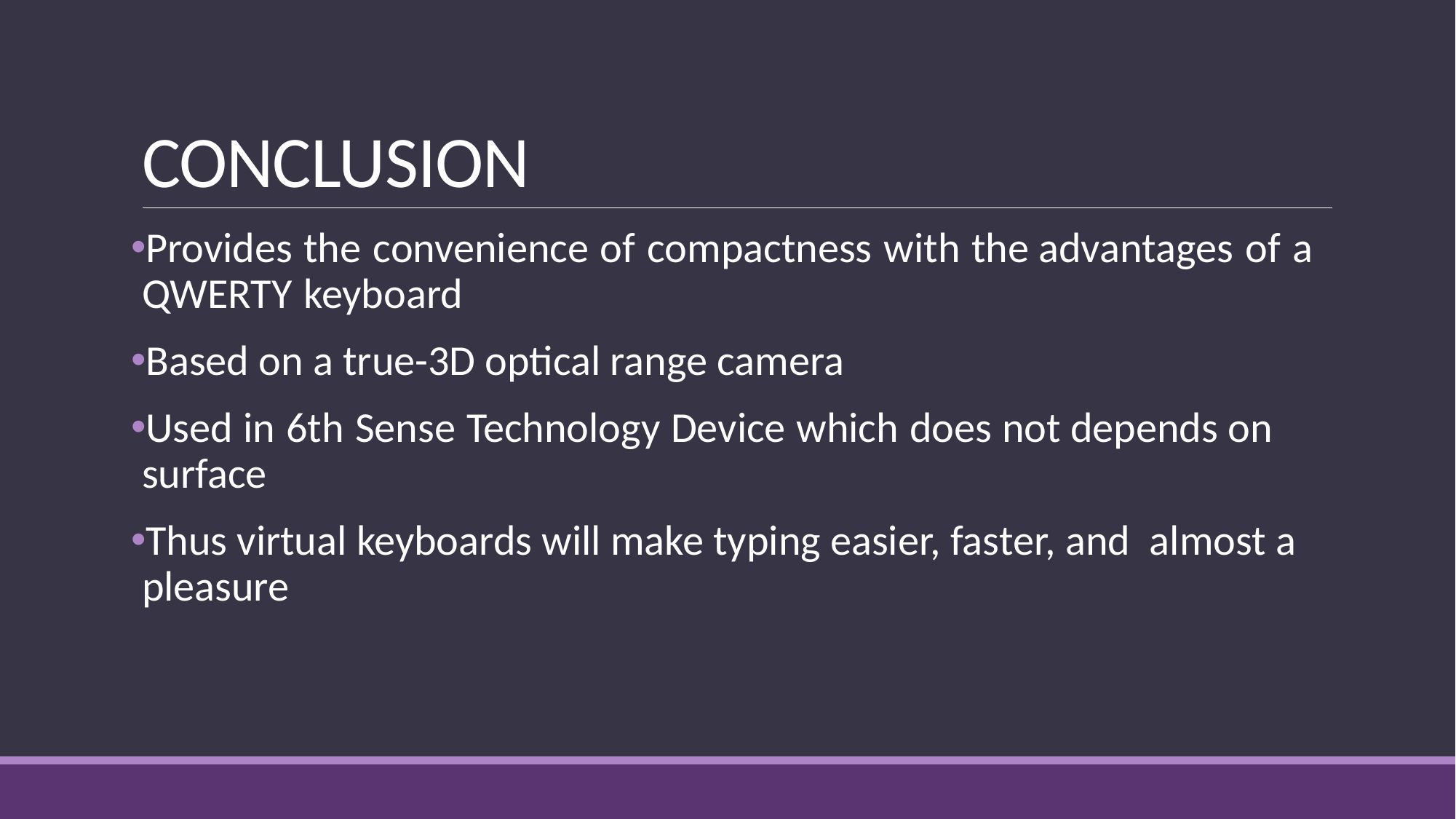

# CONCLUSION
Provides the convenience of compactness with the advantages of a QWERTY keyboard
Based on a true-3D optical range camera
Used in 6th Sense Technology Device which does not depends on surface
Thus virtual keyboards will make typing easier, faster, and  almost a pleasure